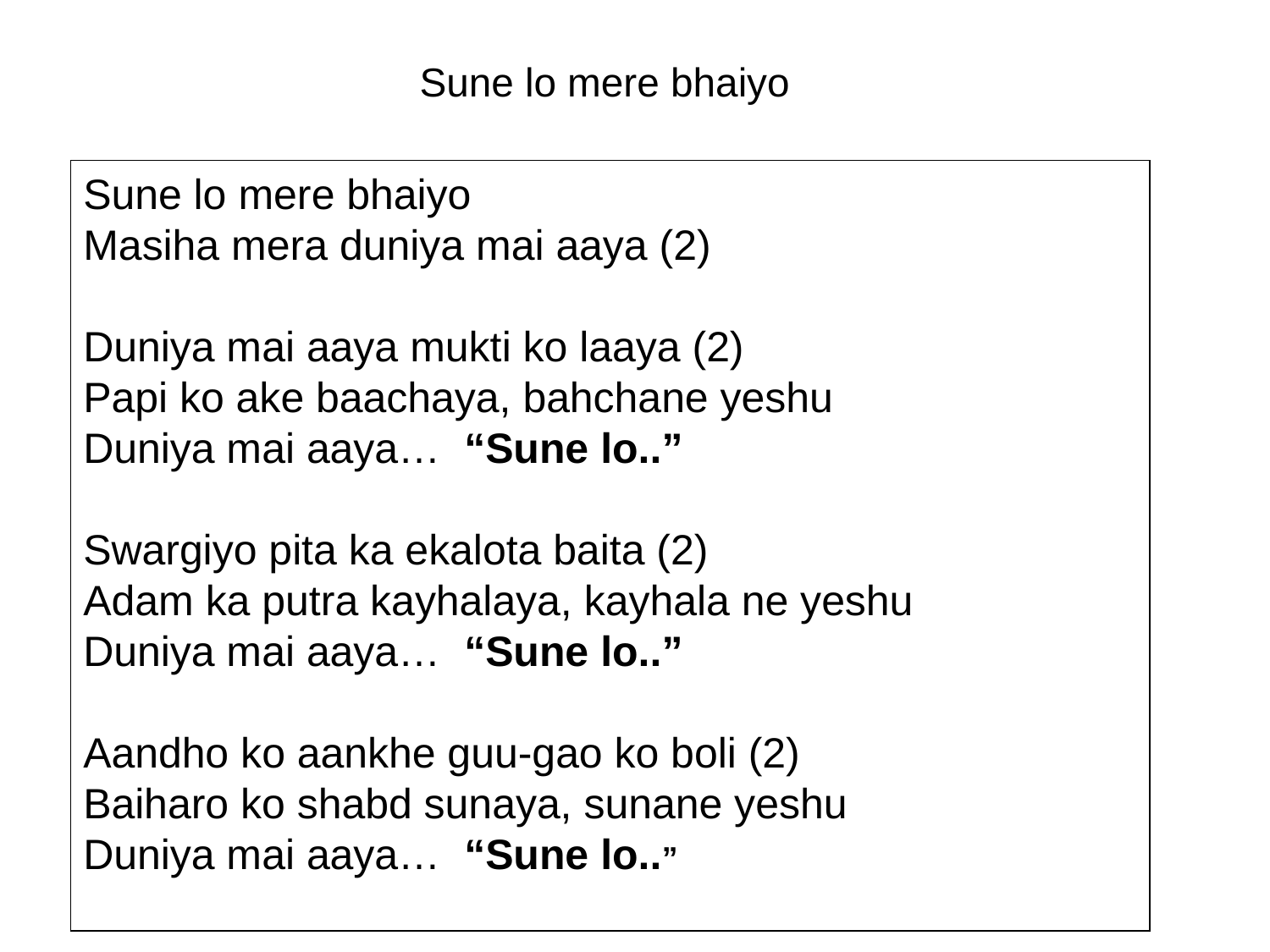

# Sune lo mere bhaiyo
Sune lo mere bhaiyo
Masiha mera duniya mai aaya (2)

Duniya mai aaya mukti ko laaya (2)
Papi ko ake baachaya, bahchane yeshu
Duniya mai aaya…  “Sune lo..”

Swargiyo pita ka ekalota baita (2)
Adam ka putra kayhalaya, kayhala ne yeshu
Duniya mai aaya…  “Sune lo..”

Aandho ko aankhe guu-gao ko boli (2)
Baiharo ko shabd sunaya, sunane yeshu
Duniya mai aaya…  “Sune lo..”